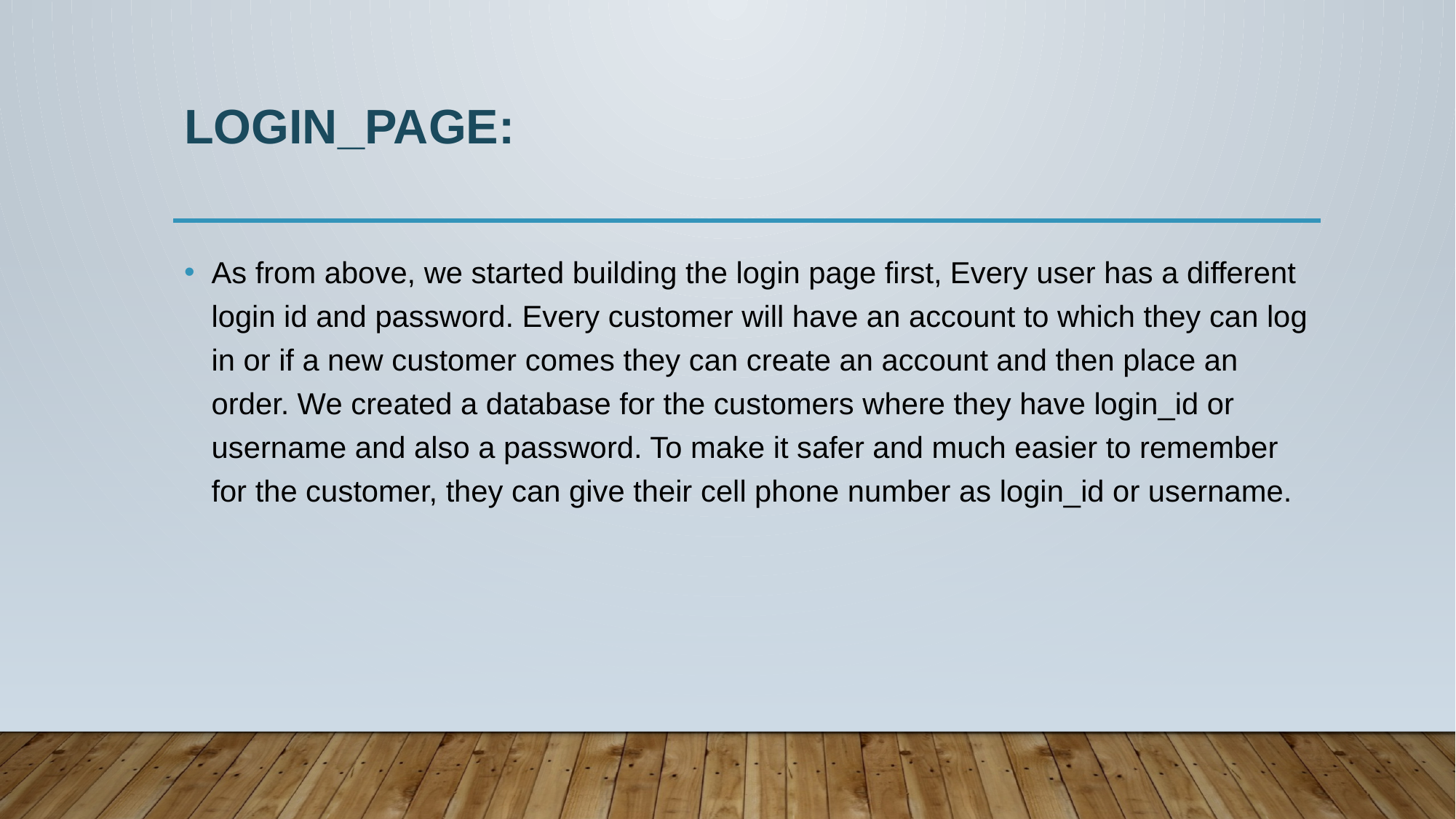

# LOGIN_PAGE:
As from above, we started building the login page first, Every user has a different login id and password. Every customer will have an account to which they can log in or if a new customer comes they can create an account and then place an order. We created a database for the customers where they have login_id or username and also a password. To make it safer and much easier to remember for the customer, they can give their cell phone number as login_id or username.